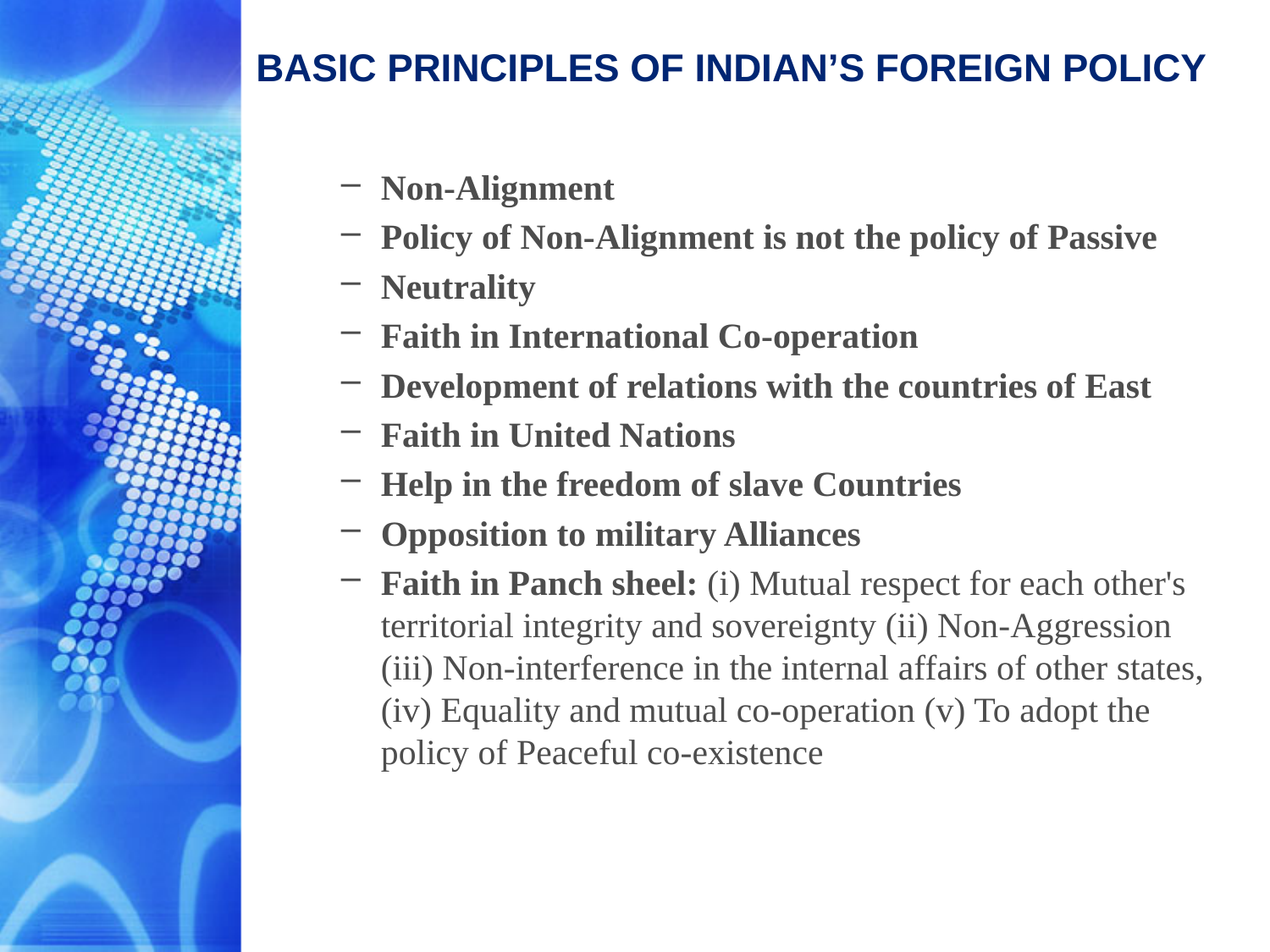

# BASIC PRINCIPLES OF INDIAN’S FOREIGN POLICY
Non-Alignment
Policy of Non-Alignment is not the policy of Passive
Neutrality
Faith in International Co-operation
Development of relations with the countries of East
Faith in United Nations
Help in the freedom of slave Countries
Opposition to military Alliances
Faith in Panch sheel: (i) Mutual respect for each other's territorial integrity and sovereignty (ii) Non-Aggression (iii) Non-interference in the internal affairs of other states, (iv) Equality and mutual co-operation (v) To adopt the policy of Peaceful co-existence